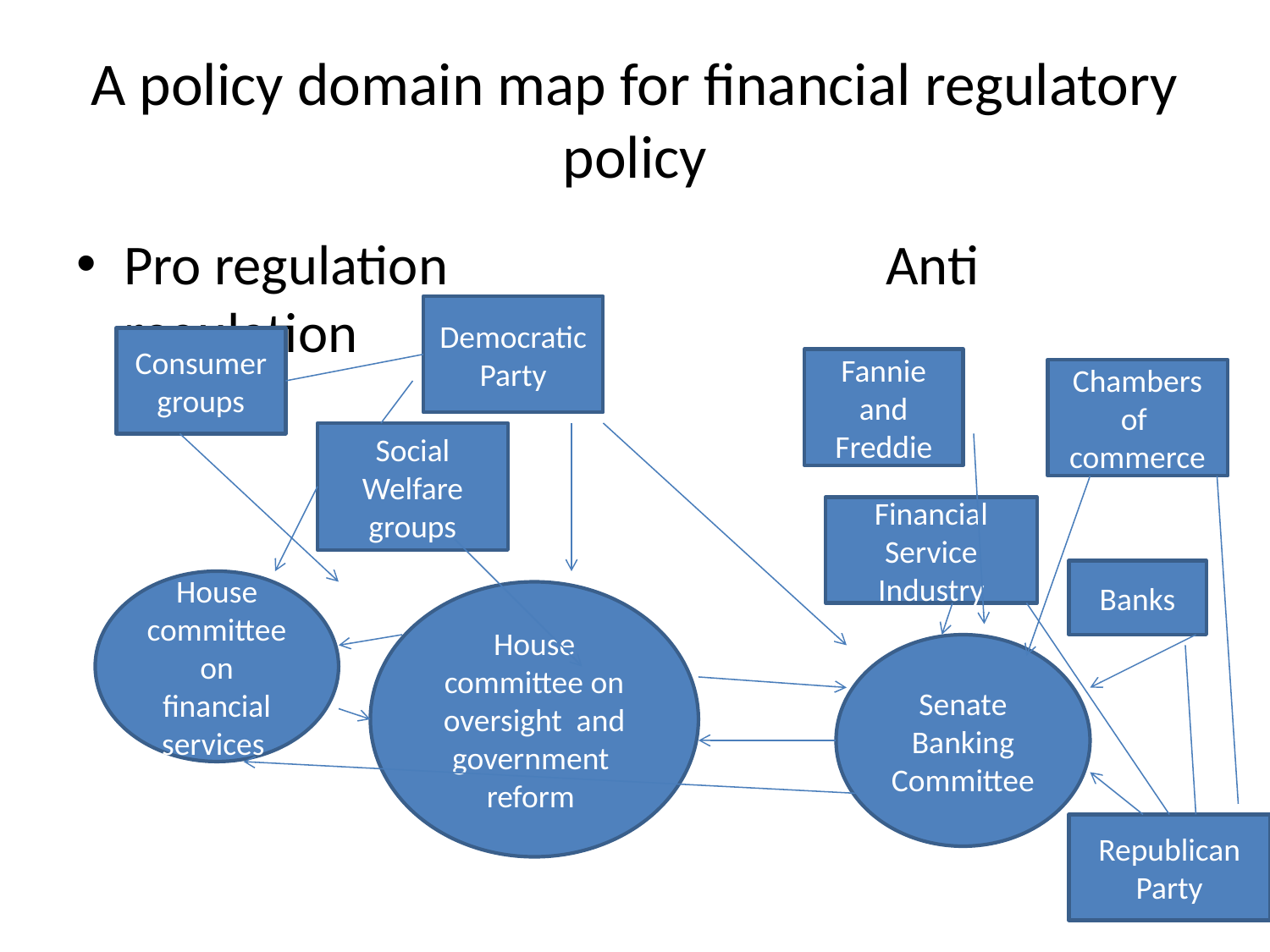

# A policy domain map for financial regulatory policy
Pro regulation				Anti regulation
Democratic Party
Consumer groups
Fannie and Freddie
Chambers of  commerce
Social Welfare groups
Financial Service Industry
Banks
House committee on financial services
House committee on oversight  and government  reform
Senate Banking Committee
Republican Party